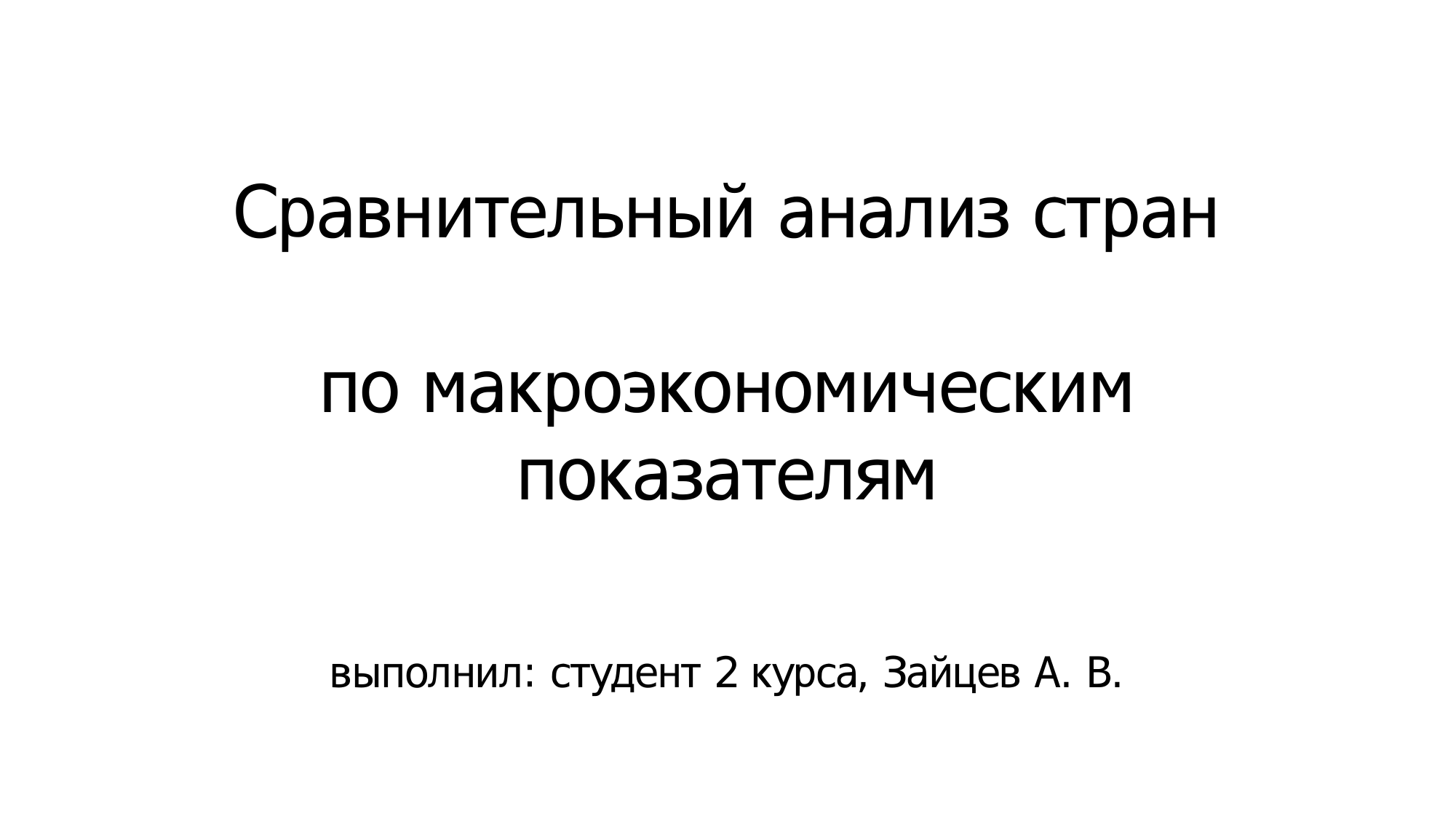

# Сравнительный анализ стран по макроэкономическим показателям выполнил: студент 2 курса, Зайцев А. В.